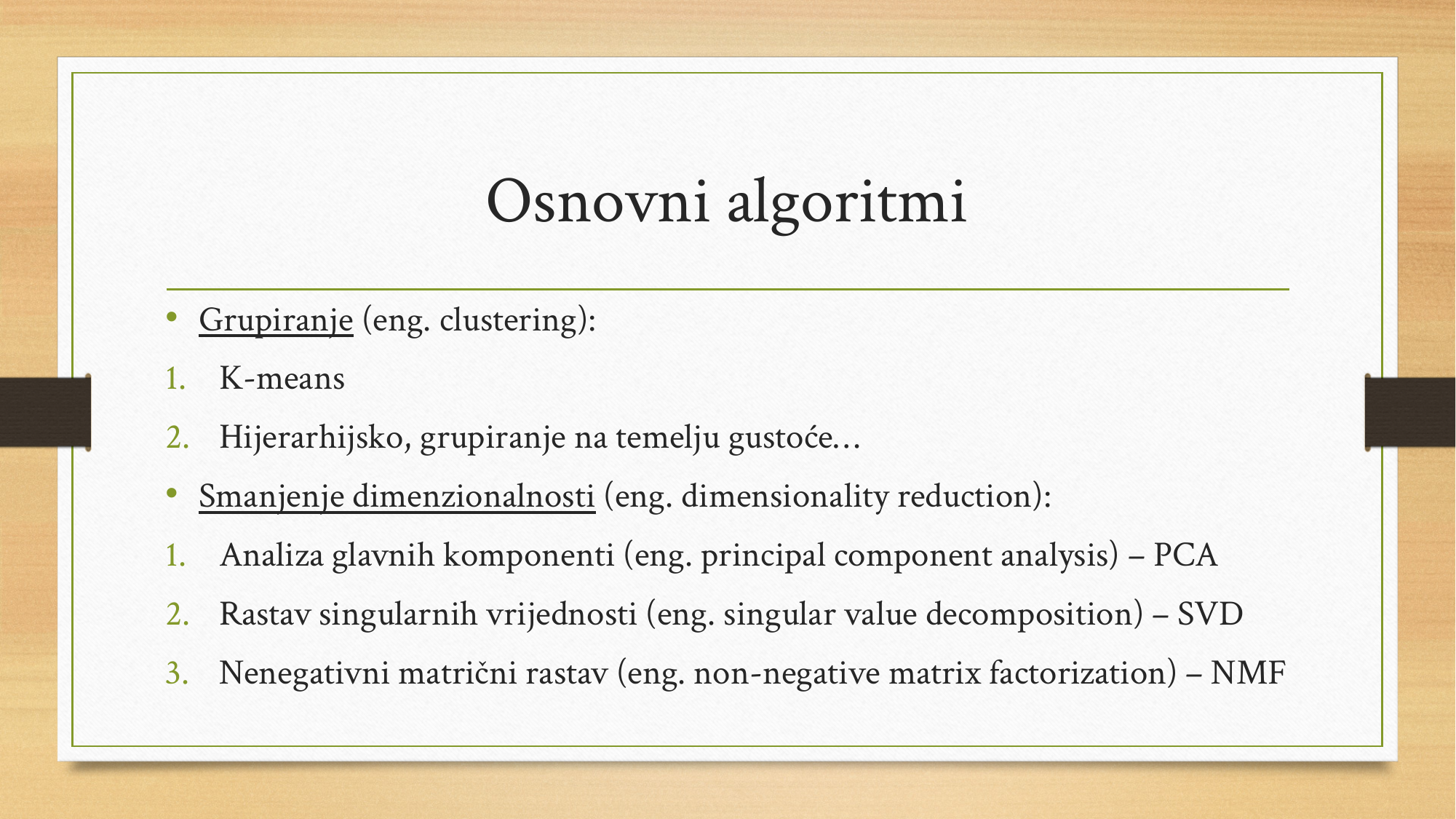

# Osnovni algoritmi
Grupiranje (eng. clustering):
K-means
Hijerarhijsko, grupiranje na temelju gustoće…
Smanjenje dimenzionalnosti (eng. dimensionality reduction):
Analiza glavnih komponenti (eng. principal component analysis) – PCA
Rastav singularnih vrijednosti (eng. singular value decomposition) – SVD
Nenegativni matrični rastav (eng. non-negative matrix factorization) – NMF